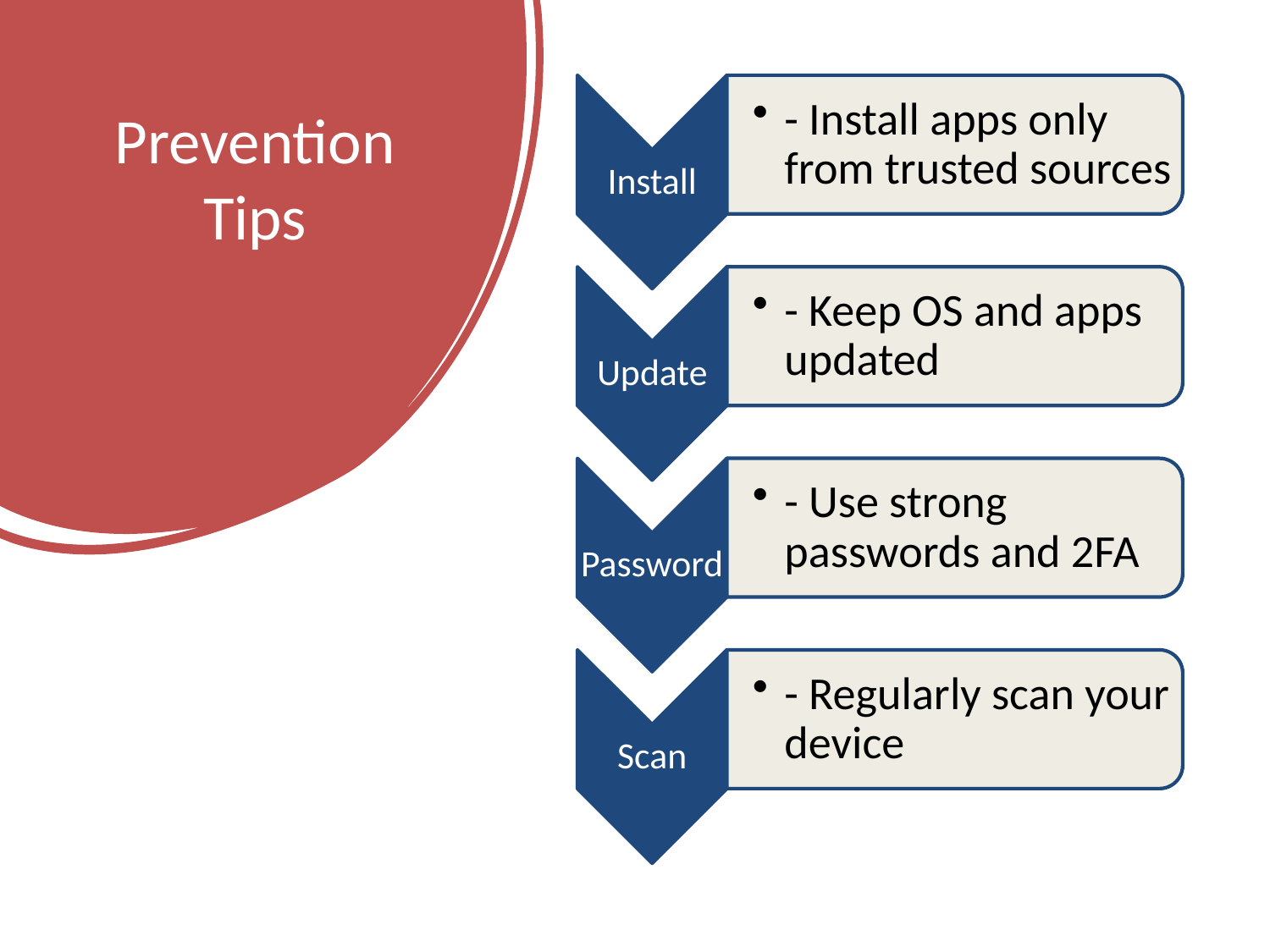

Install
- Install apps only from trusted sources
Update
- Keep OS and apps updated
Password
- Use strong passwords and 2FA
Scan
- Regularly scan your device
# Prevention Tips